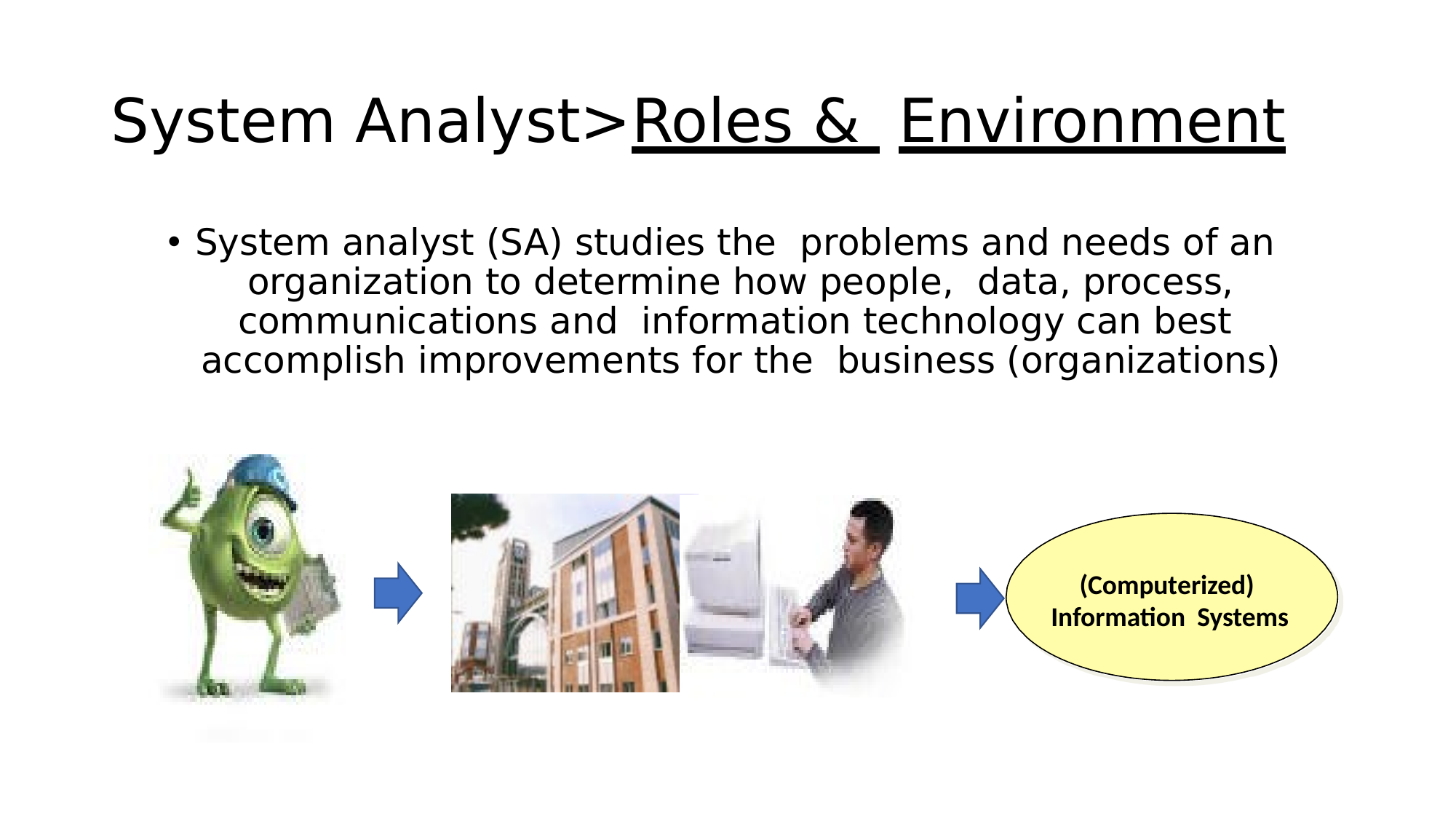

# System Analyst>Roles &  Environment
System analyst (SA) studies the  problems and needs of an  organization to determine how people,  data, process, communications and  information technology can best  accomplish improvements for the  business (organizations)

(Computerized)  Information  Systems